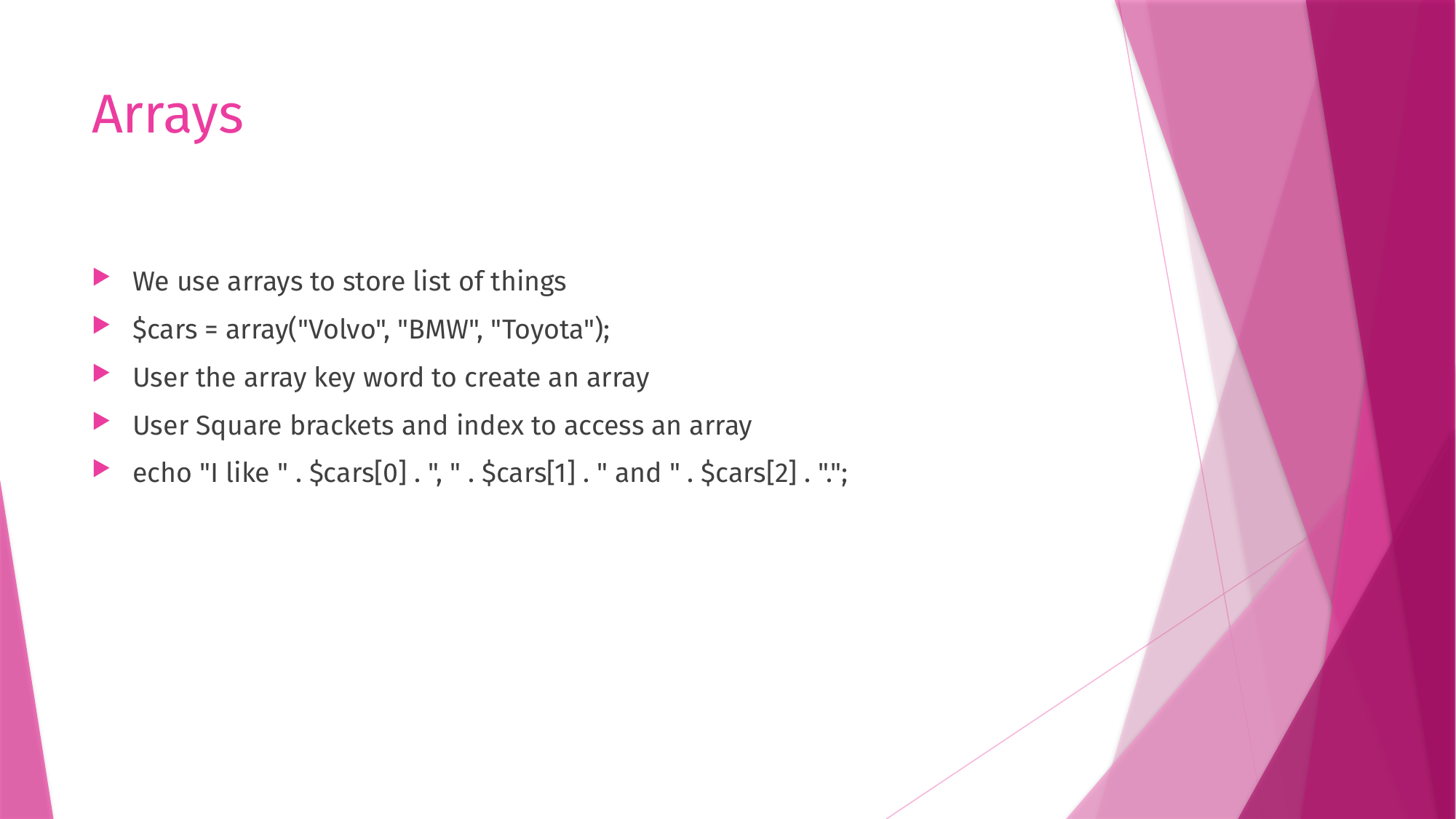

# Arrays
We use arrays to store list of things
$cars = array("Volvo", "BMW", "Toyota");
User the array key word to create an array
User Square brackets and index to access an array
echo "I like " . $cars[0] . ", " . $cars[1] . " and " . $cars[2] . ".";